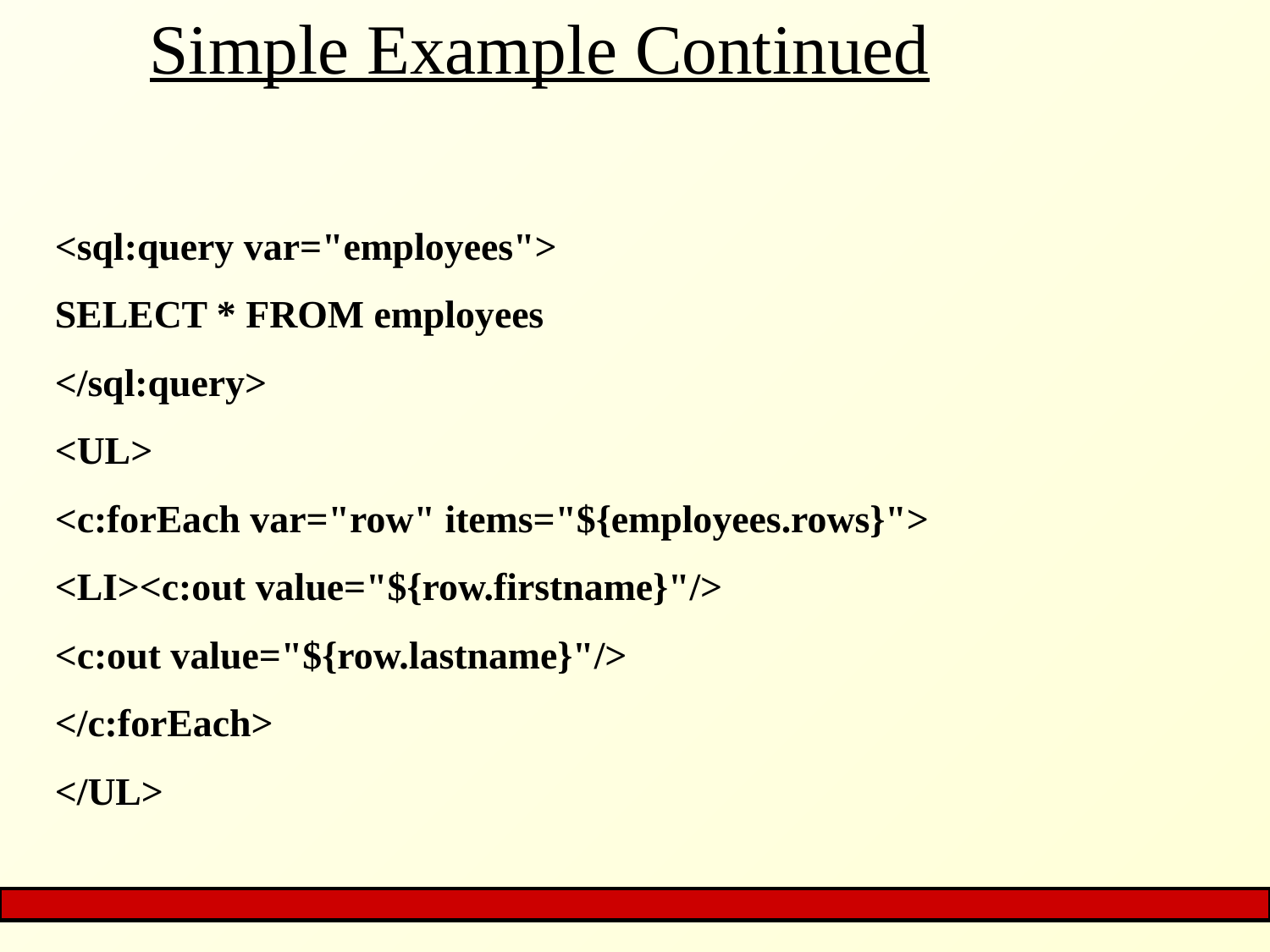

# Simple Example Continued
<sql:query var="employees">
SELECT * FROM employees
</sql:query>
<UL>
<c:forEach var="row" items="${employees.rows}">
<LI><c:out value="${row.firstname}"/>
<c:out value="${row.lastname}"/>
</c:forEach>
</UL>